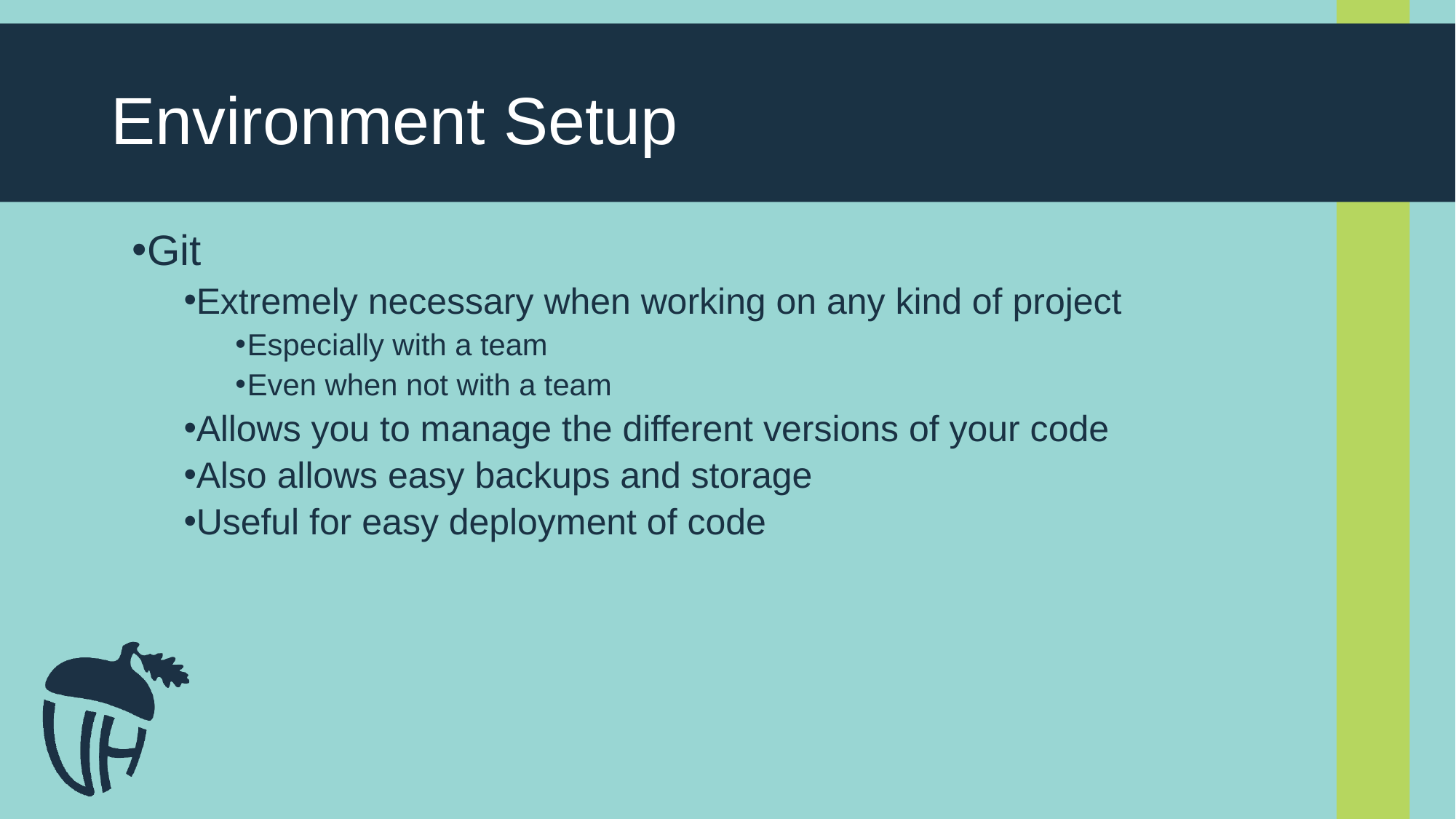

# Environment Setup
Git
Extremely necessary when working on any kind of project
Especially with a team
Even when not with a team
Allows you to manage the different versions of your code
Also allows easy backups and storage
Useful for easy deployment of code